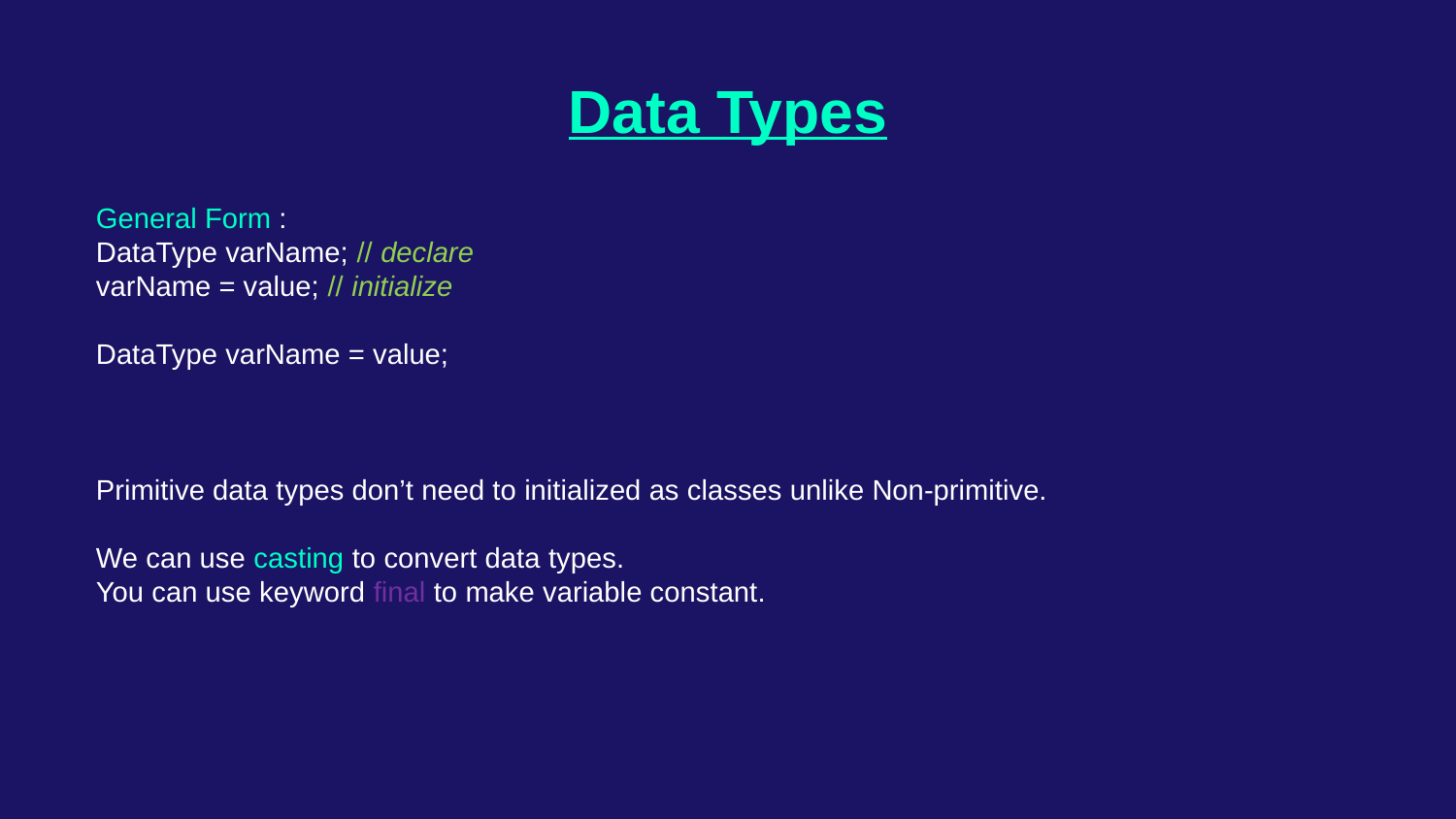

# Data Types
General Form :
DataType varName; // declare
varName = value; // initialize

DataType varName = value;

Primitive data types don’t need to initialized as classes unlike Non-primitive.

We can use casting to convert data types.
You can use keyword final to make variable constant.